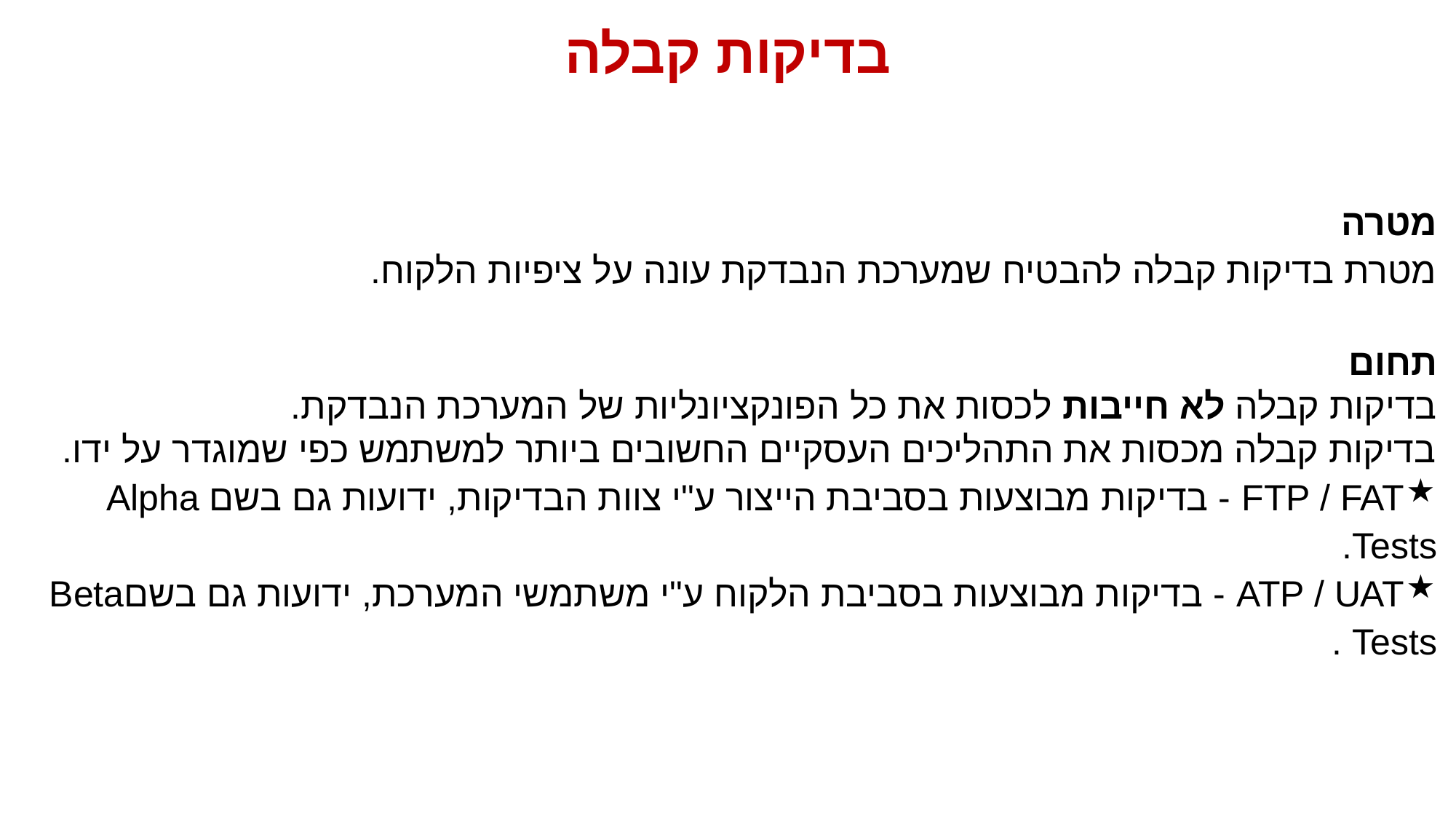

# בדיקות קבלה
מטרה
מטרת בדיקות קבלה להבטיח שמערכת הנבדקת עונה על ציפיות הלקוח.

תחום
בדיקות קבלה לא חייבות לכסות את כל הפונקציונליות של המערכת הנבדקת.
בדיקות קבלה מכסות את התהליכים העסקיים החשובים ביותר למשתמש כפי שמוגדר על ידו.
FTP / FAT - בדיקות מבוצעות בסביבת הייצור ע"י צוות הבדיקות, ידועות גם בשם Alpha Tests.
ATP / UAT - בדיקות מבוצעות בסביבת הלקוח ע"י משתמשי המערכת, ידועות גם בשםBeta Tests .